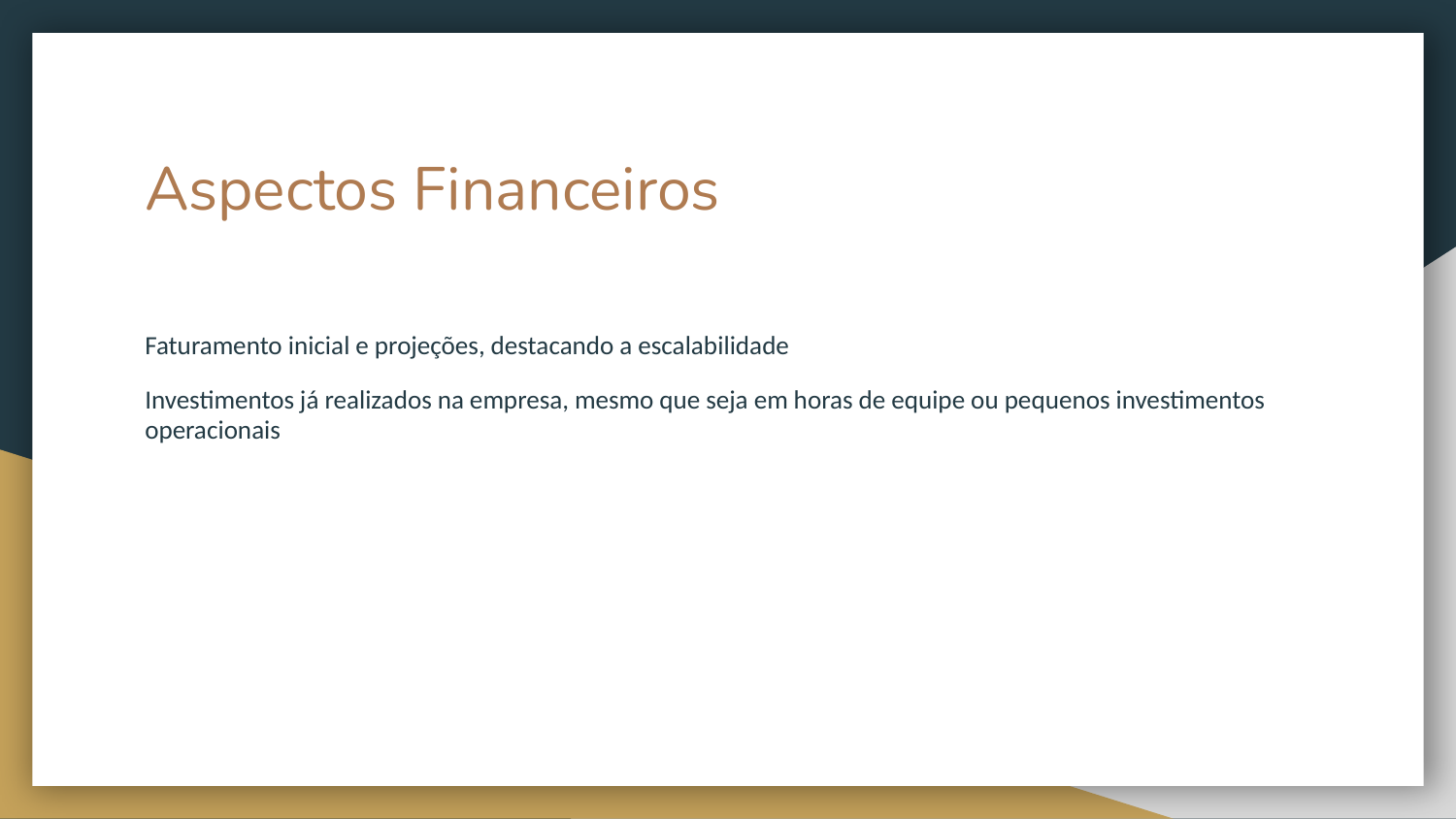

# Aspectos Financeiros
Faturamento inicial e projeções, destacando a escalabilidade
Investimentos já realizados na empresa, mesmo que seja em horas de equipe ou pequenos investimentos operacionais